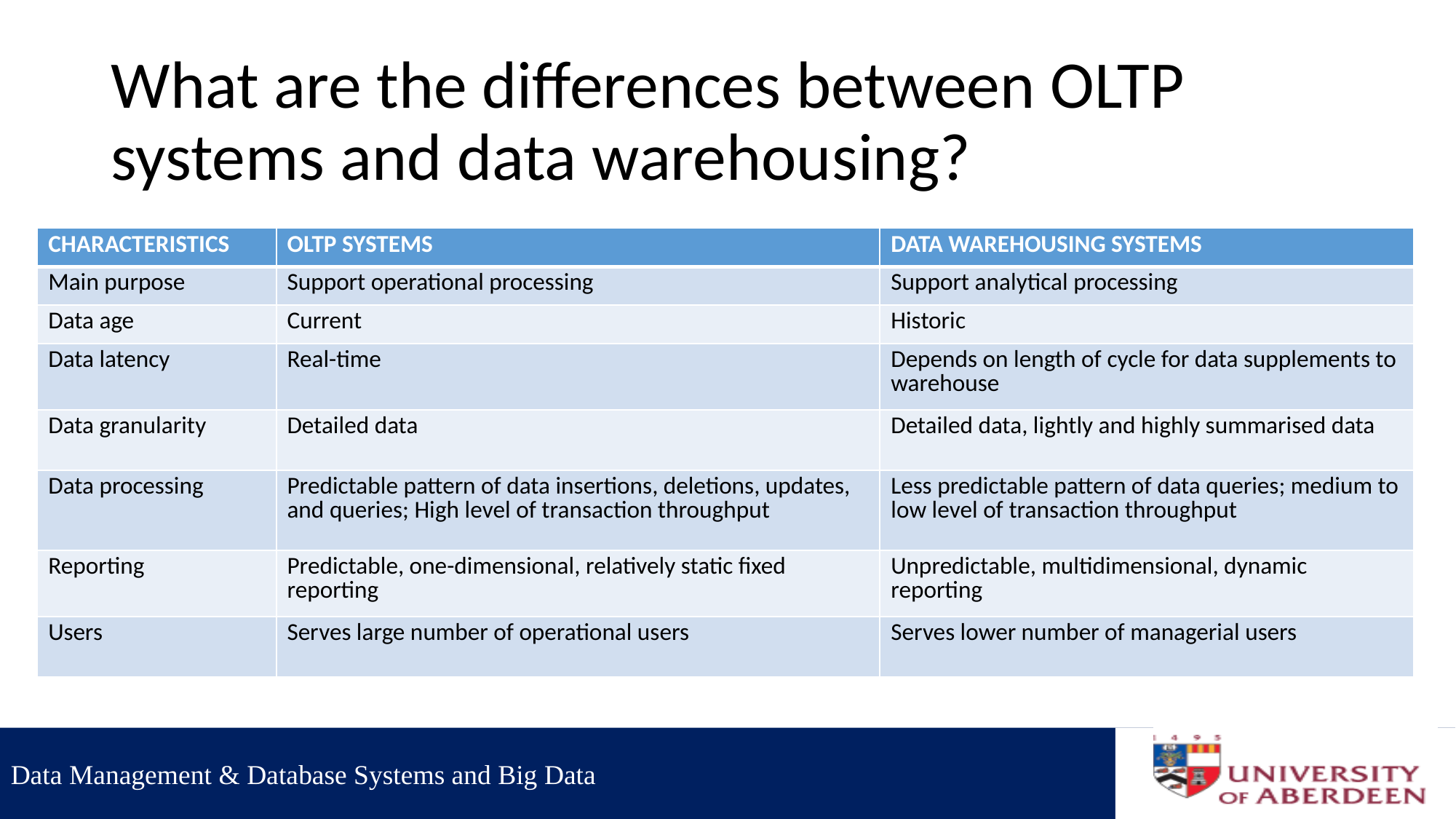

# What are the differences between OLTP systems and data warehousing?
| CHARACTERISTICS | OLTP SYSTEMS | DATA WAREHOUSING SYSTEMS |
| --- | --- | --- |
| Main purpose | Support operational processing | Support analytical processing |
| Data age | Current | Historic |
| Data latency | Real-time | Depends on length of cycle for data supplements to warehouse |
| Data granularity | Detailed data | Detailed data, lightly and highly summarised data |
| Data processing | Predictable pattern of data insertions, deletions, updates, and queries; High level of transaction throughput | Less predictable pattern of data queries; medium to low level of transaction throughput |
| Reporting | Predictable, one-dimensional, relatively static fixed reporting | Unpredictable, multidimensional, dynamic reporting |
| Users | Serves large number of operational users | Serves lower number of managerial users |